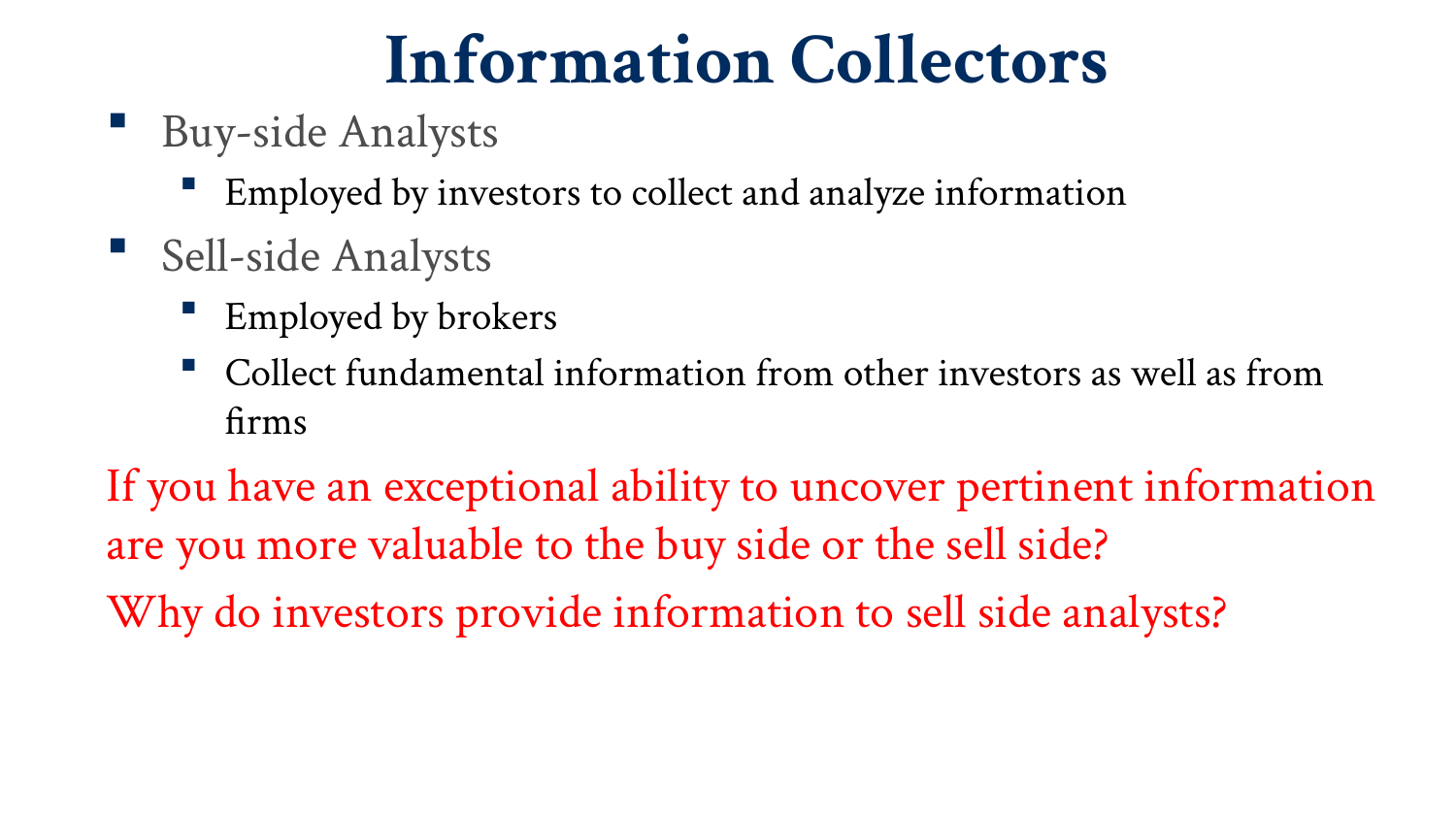

# Information Collectors
Buy-side Analysts
Employed by investors to collect and analyze information
Sell-side Analysts
Employed by brokers
Collect fundamental information from other investors as well as from firms
If you have an exceptional ability to uncover pertinent information are you more valuable to the buy side or the sell side?
Why do investors provide information to sell side analysts?